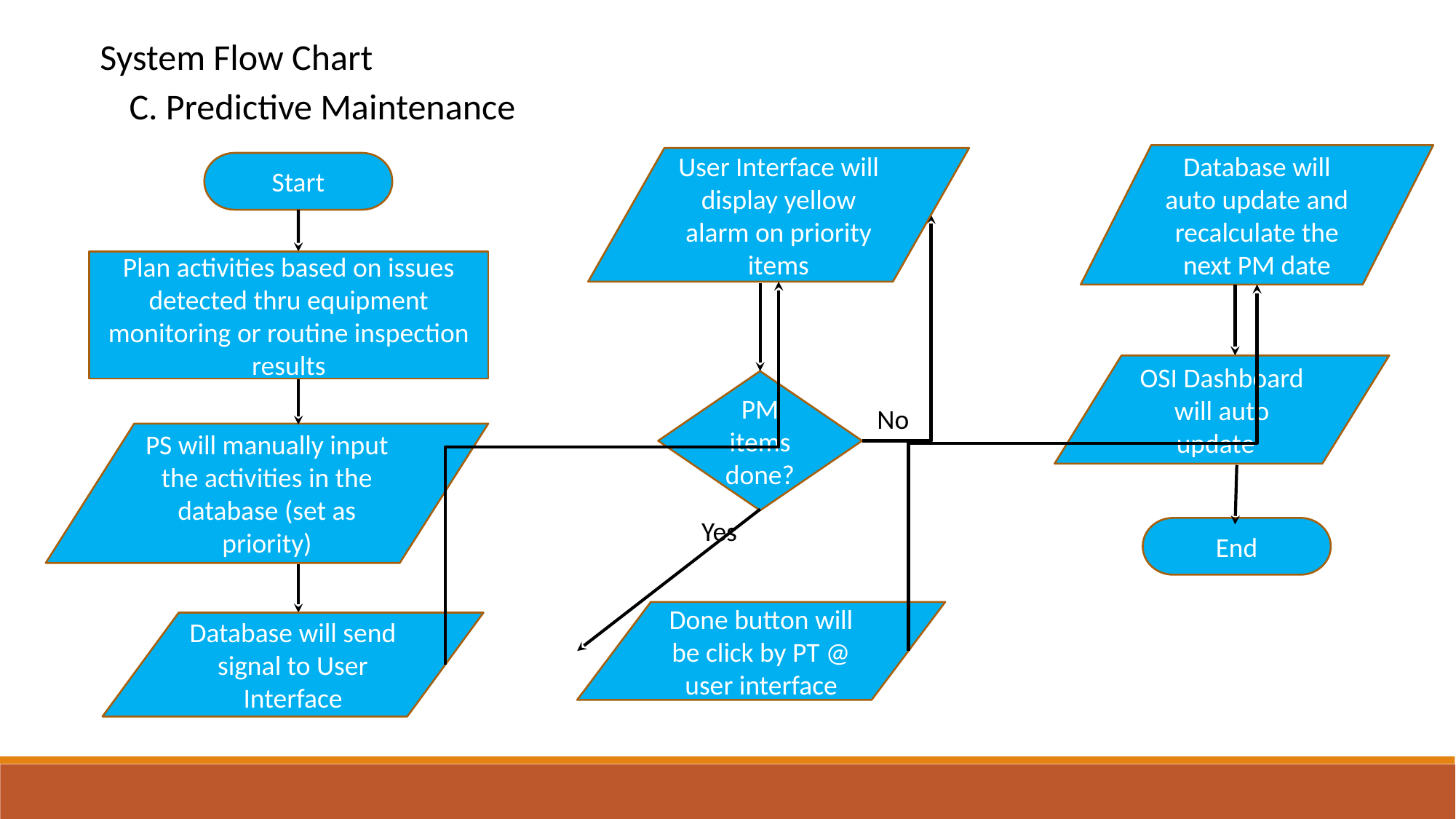

System Flow Chart
C. Predictive Maintenance
Database will auto update and recalculate the next PM date
User Interface will display yellow alarm on priority items
Start
Plan activities based on issues detected thru equipment monitoring or routine inspection results
OSI Dashboard will auto update
PM items done?
No
PS will manually input the activities in the database (set as priority)
Yes
End
Done button will be click by PT @ user interface
Database will send signal to User Interface